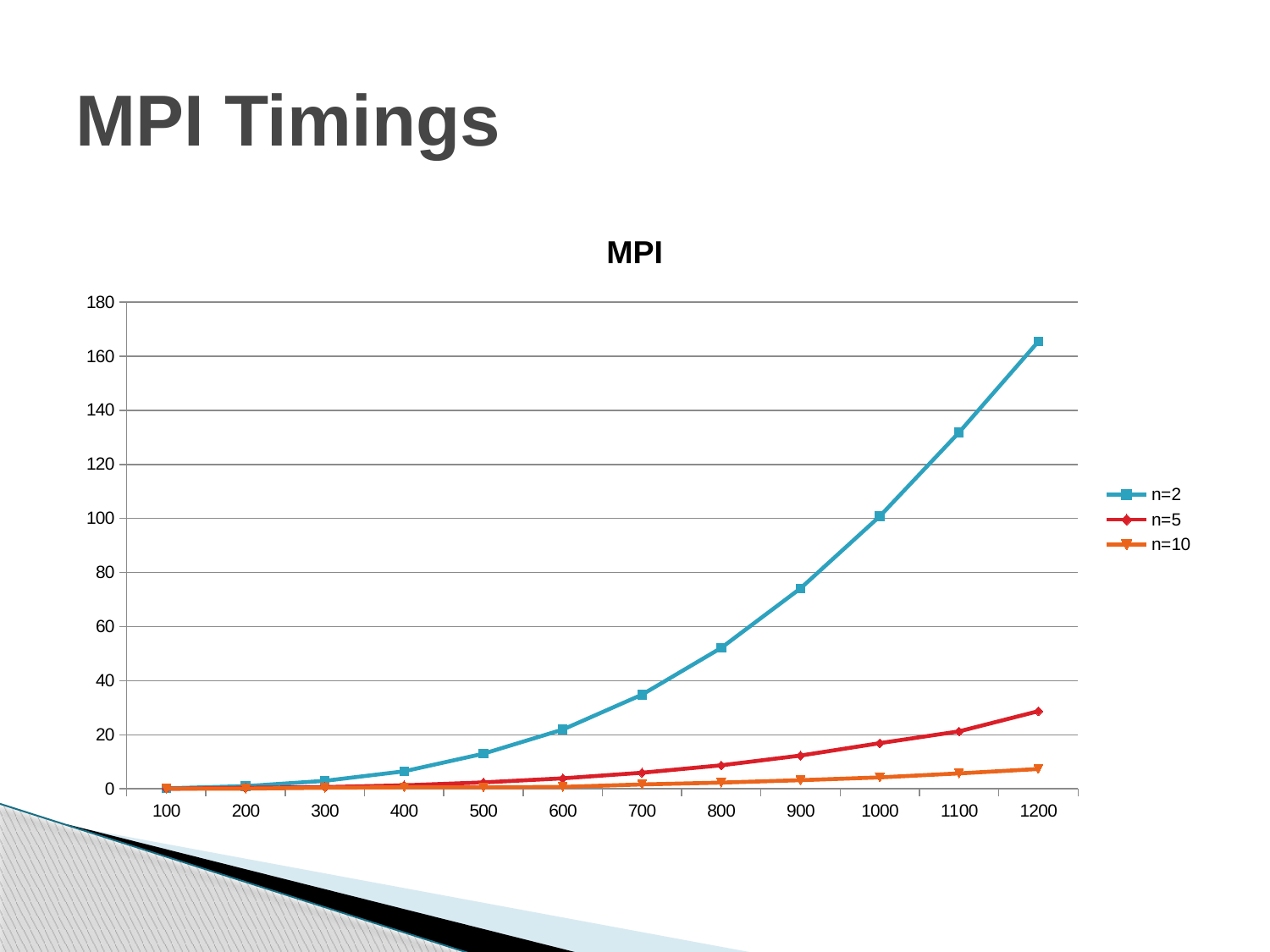

# MPI Timings

### Chart: MPI

| Category |  |  |  |
|---|---|---|---|
| 100 | 0.196232 | 0.032863 | 0.039266 |
| 200 | 0.998876 | 0.401012 | 0.086427 |
| 300 | 2.960079 | 0.647754 | 0.407186 |
| 400 | 6.499597 | 1.30238 | 0.584581 |
| 500 | 13.000519 | 2.400545 | 0.562233 |
| 600 | 21.917585 | 3.888291 | 0.735778 |
| 700 | 34.820472 | 5.965043 | 1.627327 |
| 800 | 52.135136 | 8.712448 | 2.322129 |
| 900 | 74.144691 | 12.318881 | 3.2034 |
| 1000 | 100.816294 | 16.891126 | 4.241213 |
| 1100 | 131.827932 | 21.266908 | 5.726305 |
| 1200 | 165.448721 | 28.720879 | 7.34048 |